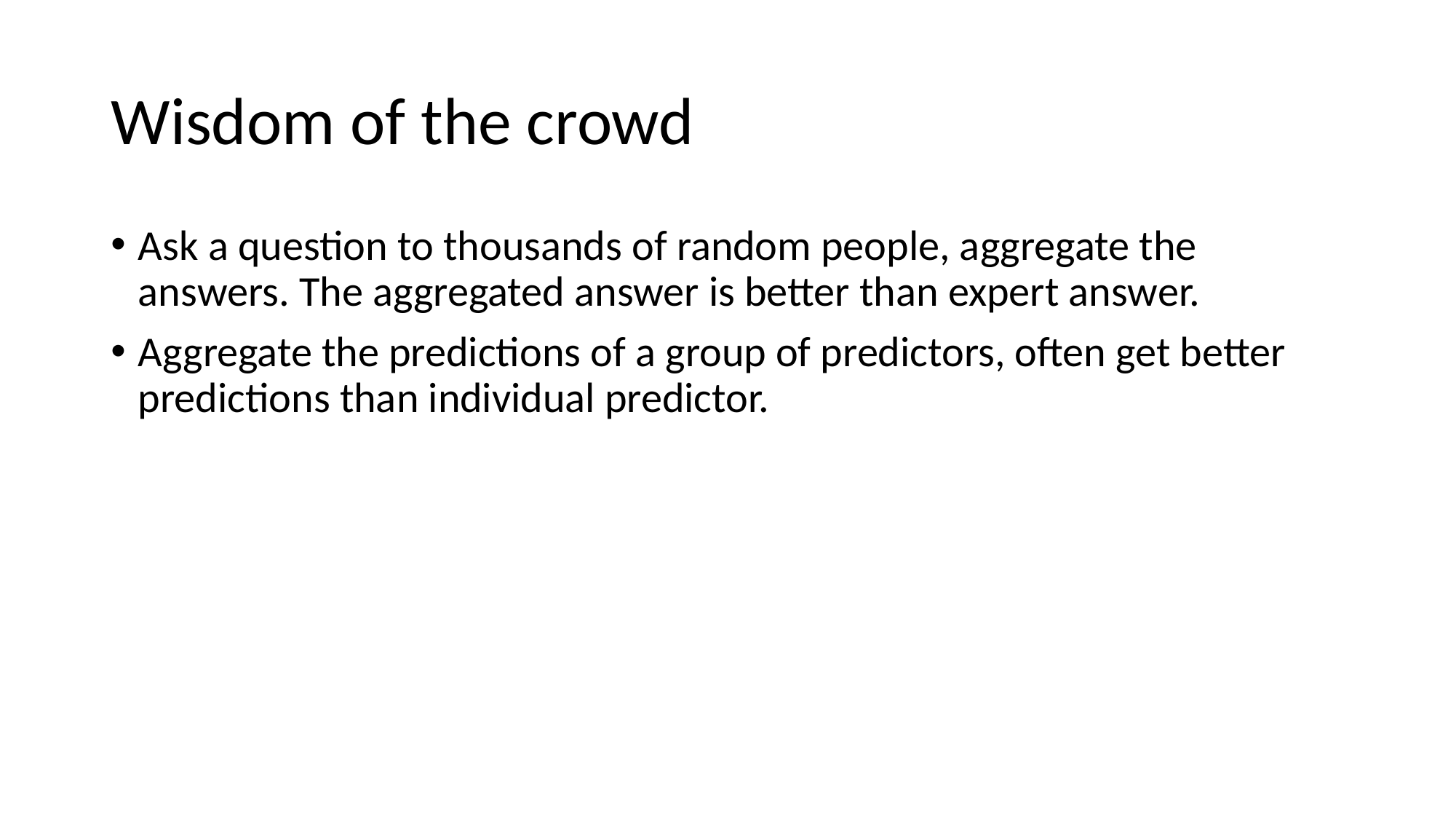

# Wisdom of the crowd
Ask a question to thousands of random people, aggregate the answers. The aggregated answer is better than expert answer.
Aggregate the predictions of a group of predictors, often get better predictions than individual predictor.